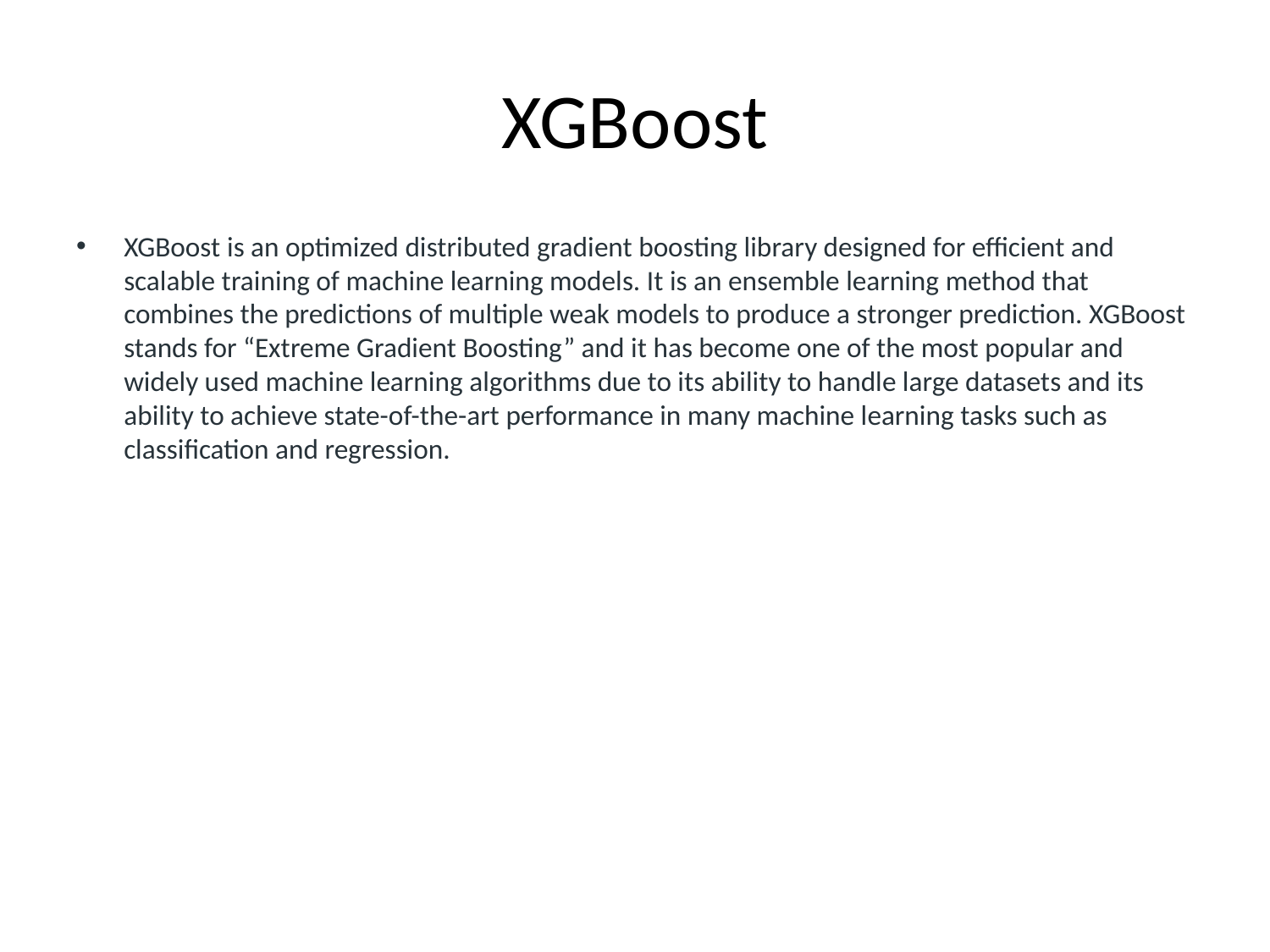

# XGBoost
XGBoost is an optimized distributed gradient boosting library designed for efficient and scalable training of machine learning models. It is an ensemble learning method that combines the predictions of multiple weak models to produce a stronger prediction. XGBoost stands for “Extreme Gradient Boosting” and it has become one of the most popular and widely used machine learning algorithms due to its ability to handle large datasets and its ability to achieve state-of-the-art performance in many machine learning tasks such as classification and regression.